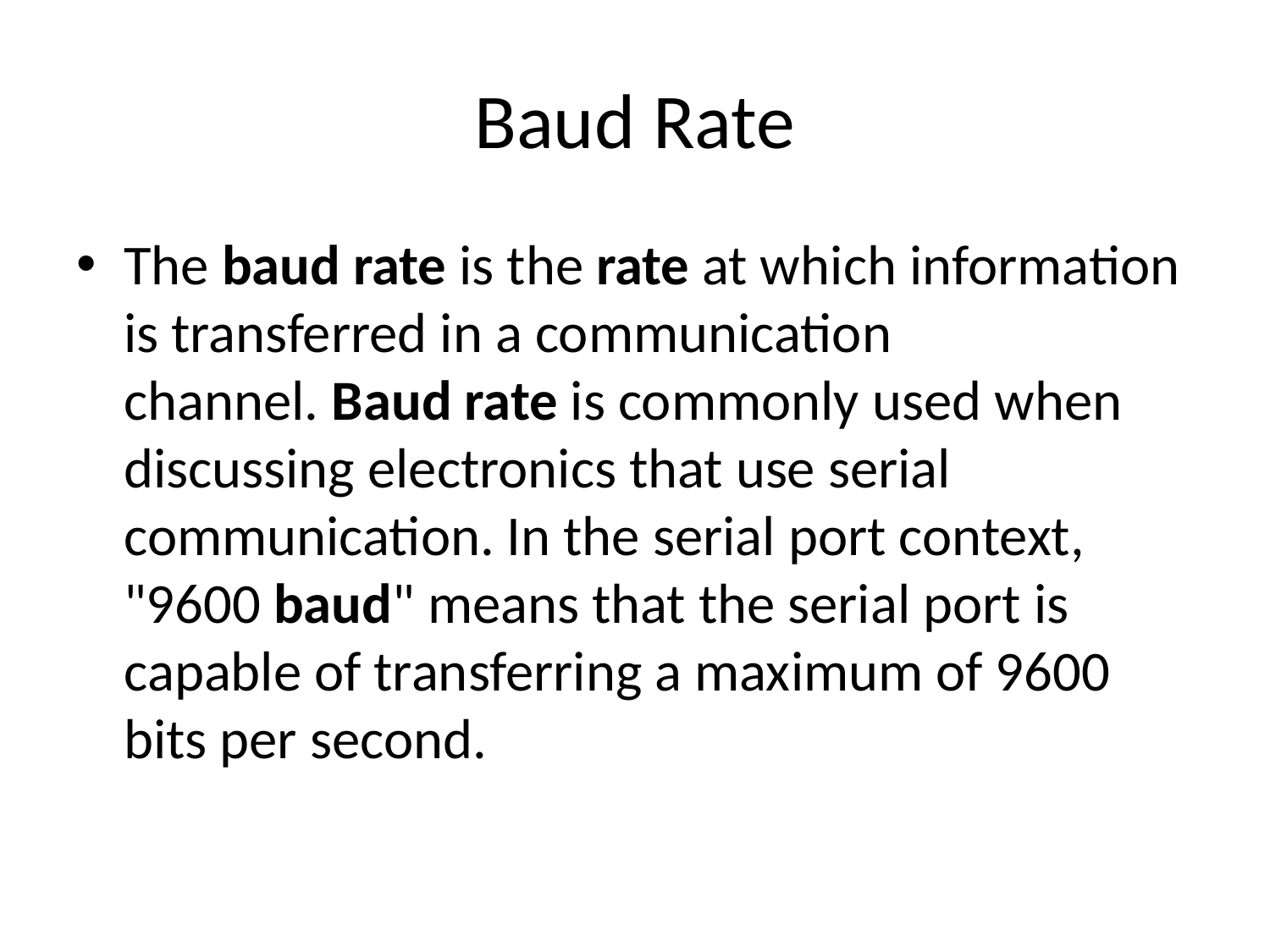

# Baud Rate
The baud rate is the rate at which information is transferred in a communication channel. Baud rate is commonly used when discussing electronics that use serial communication. In the serial port context, "9600 baud" means that the serial port is capable of transferring a maximum of 9600 bits per second.